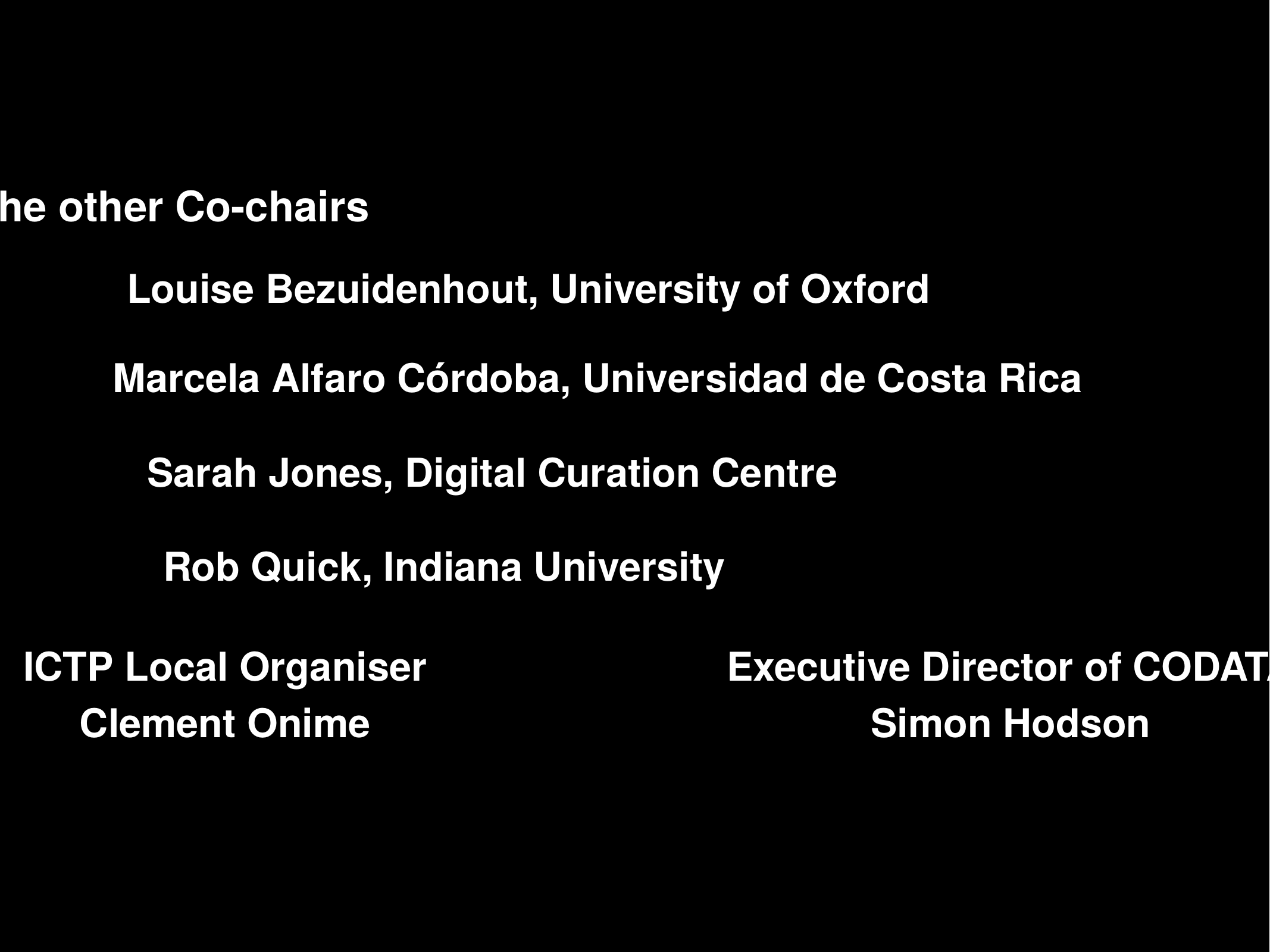

The other Co-chairs
Louise Bezuidenhout, University of Oxford
Marcela Alfaro Córdoba, Universidad de Costa Rica
Sarah Jones, Digital Curation Centre
Rob Quick, Indiana University
ICTP Local Organiser
Clement Onime
Executive Director of CODATA
Simon Hodson